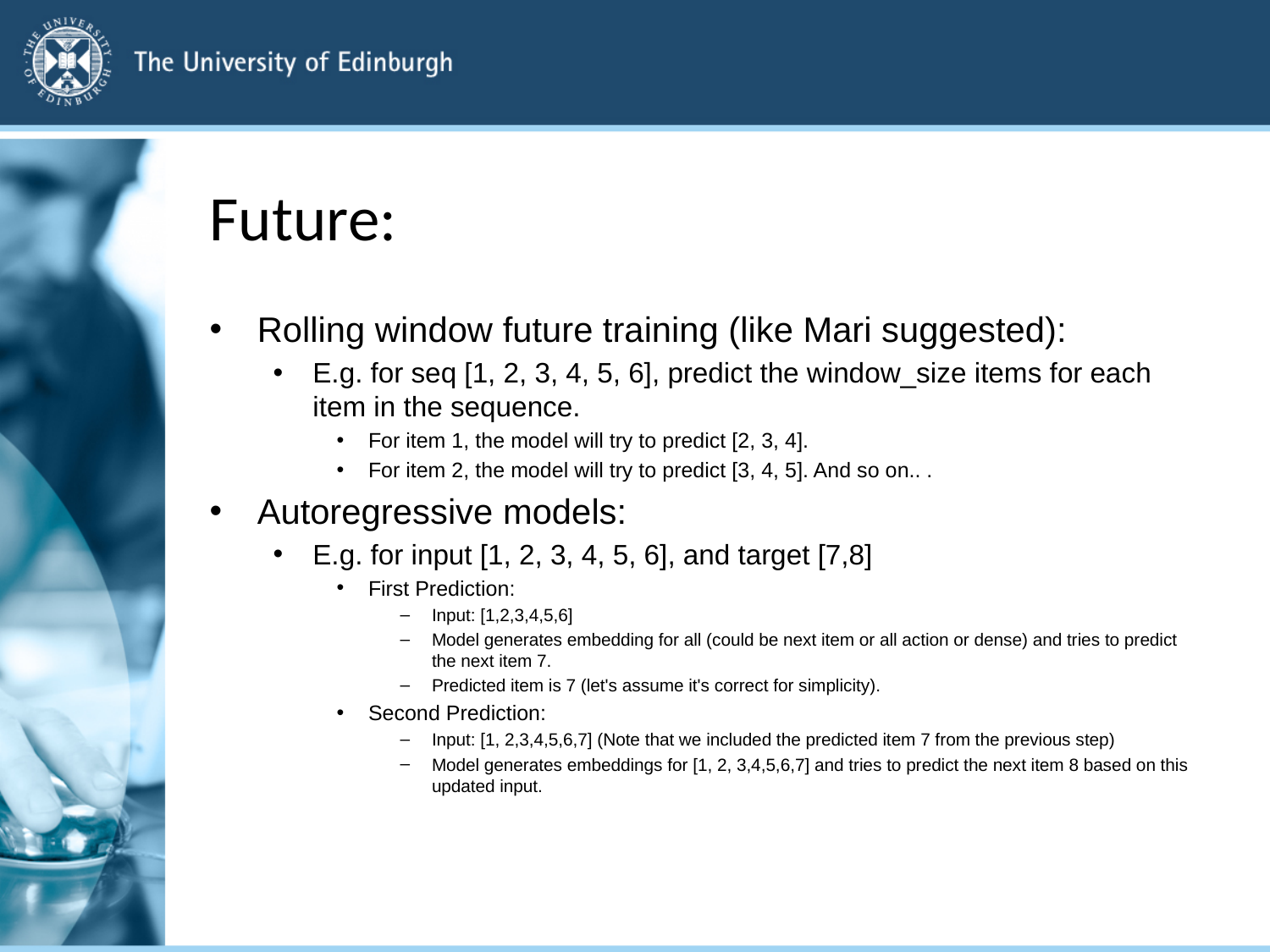

# Future:
Rolling window future training (like Mari suggested):
E.g. for seq [1, 2, 3, 4, 5, 6], predict the window_size items for each item in the sequence.
For item 1, the model will try to predict [2, 3, 4].
For item 2, the model will try to predict [3, 4, 5]. And so on.. .
Autoregressive models:
E.g. for input [1, 2, 3, 4, 5, 6], and target [7,8]
First Prediction:
Input: [1,2,3,4,5,6]
Model generates embedding for all (could be next item or all action or dense) and tries to predict the next item 7.
Predicted item is 7 (let's assume it's correct for simplicity).
Second Prediction:
Input: [1, 2,3,4,5,6,7] (Note that we included the predicted item 7 from the previous step)
Model generates embeddings for [1, 2, 3,4,5,6,7] and tries to predict the next item 8 based on this updated input.